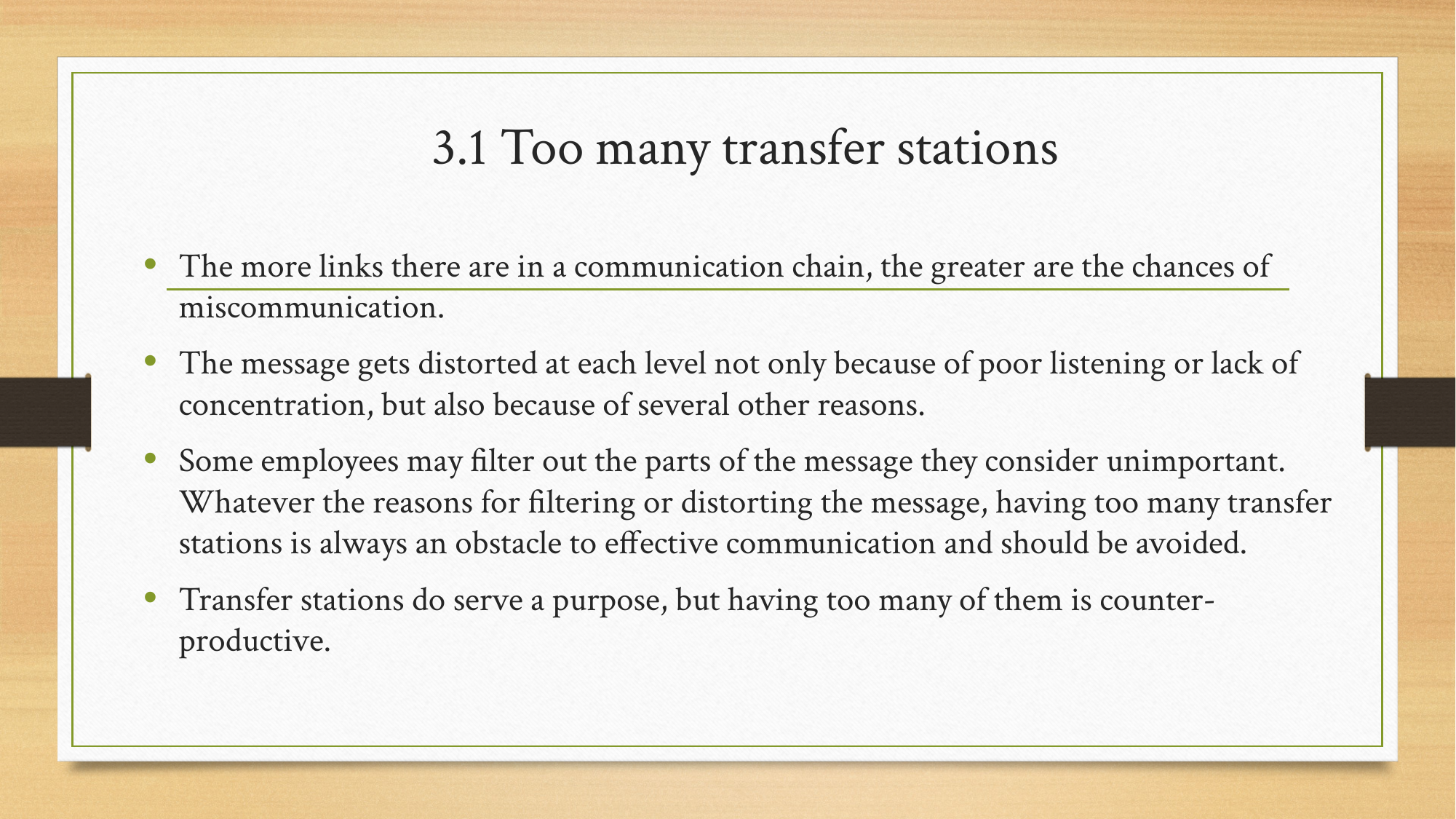

# 3.1 Too many transfer stations

The more links there are in a communication chain, the greater are the chances of miscommunication.
The message gets distorted at each level not only because of poor listening or lack of concentration, but also because of several other reasons.
Some employees may filter out the parts of the message they consider unimportant. Whatever the reasons for filtering or distorting the message, having too many transfer stations is always an obstacle to effective communication and should be avoided.
Transfer stations do serve a purpose, but having too many of them is counter-productive.